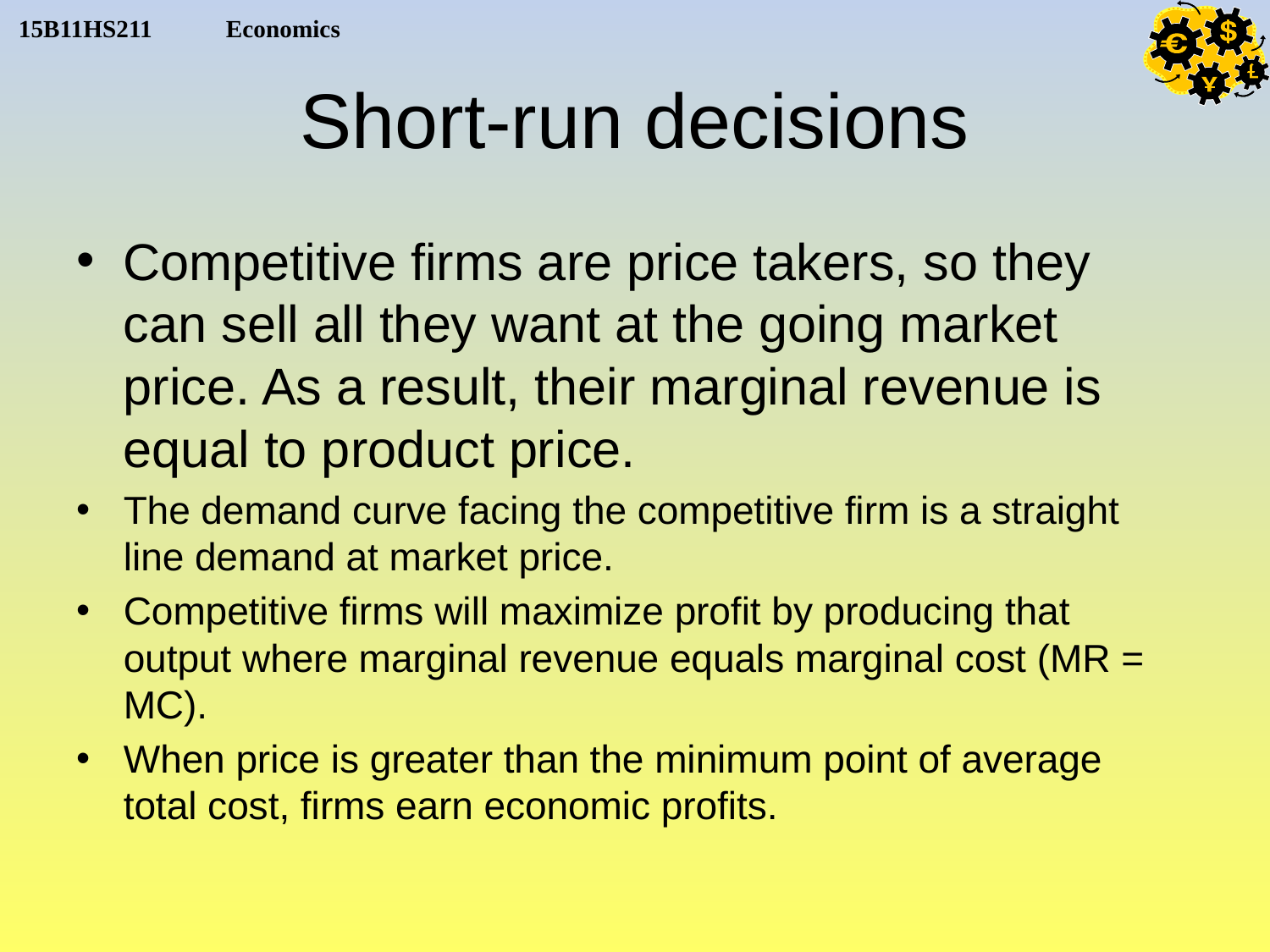

# Short-run decisions
Competitive firms are price takers, so they can sell all they want at the going market price. As a result, their marginal revenue is equal to product price.
The demand curve facing the competitive firm is a straight line demand at market price.
Competitive firms will maximize profit by producing that output where marginal revenue equals marginal cost (MR = MC).
When price is greater than the minimum point of average total cost, firms earn economic profits.